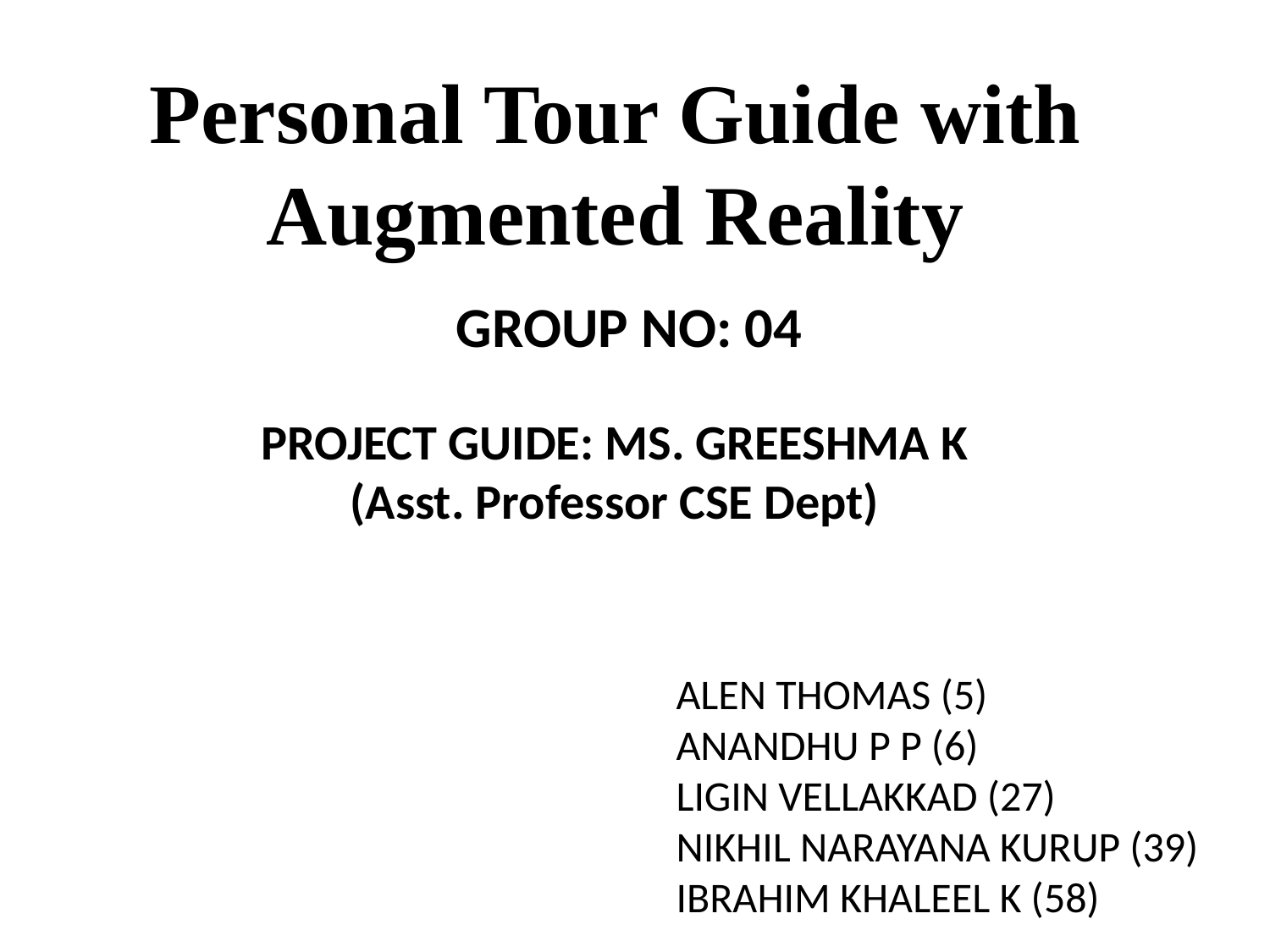

Personal Tour Guide with Augmented Reality
GROUP NO: 04
PROJECT GUIDE: MS. GREESHMA K
(Asst. Professor CSE Dept)
ALEN THOMAS (5)
ANANDHU P P (6)
LIGIN VELLAKKAD (27)
NIKHIL NARAYANA KURUP (39)
IBRAHIM KHALEEL K (58)